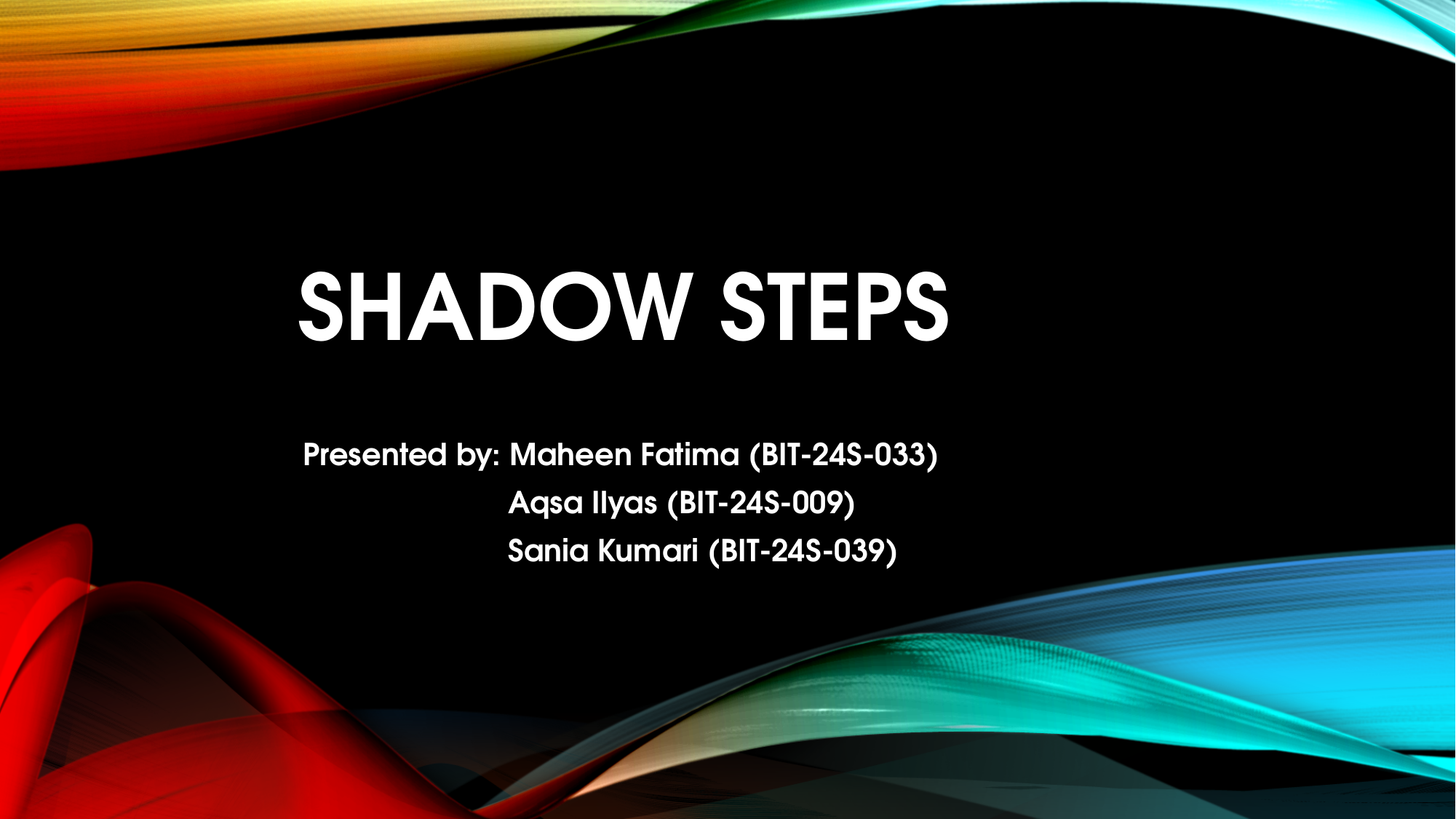

# Shadow Steps
               Presented by: Maheen Fatima (BIT-24S-033)
                                       Aqsa Ilyas (BIT-24S-009)
                                       Sania Kumari (BIT-24S-039)